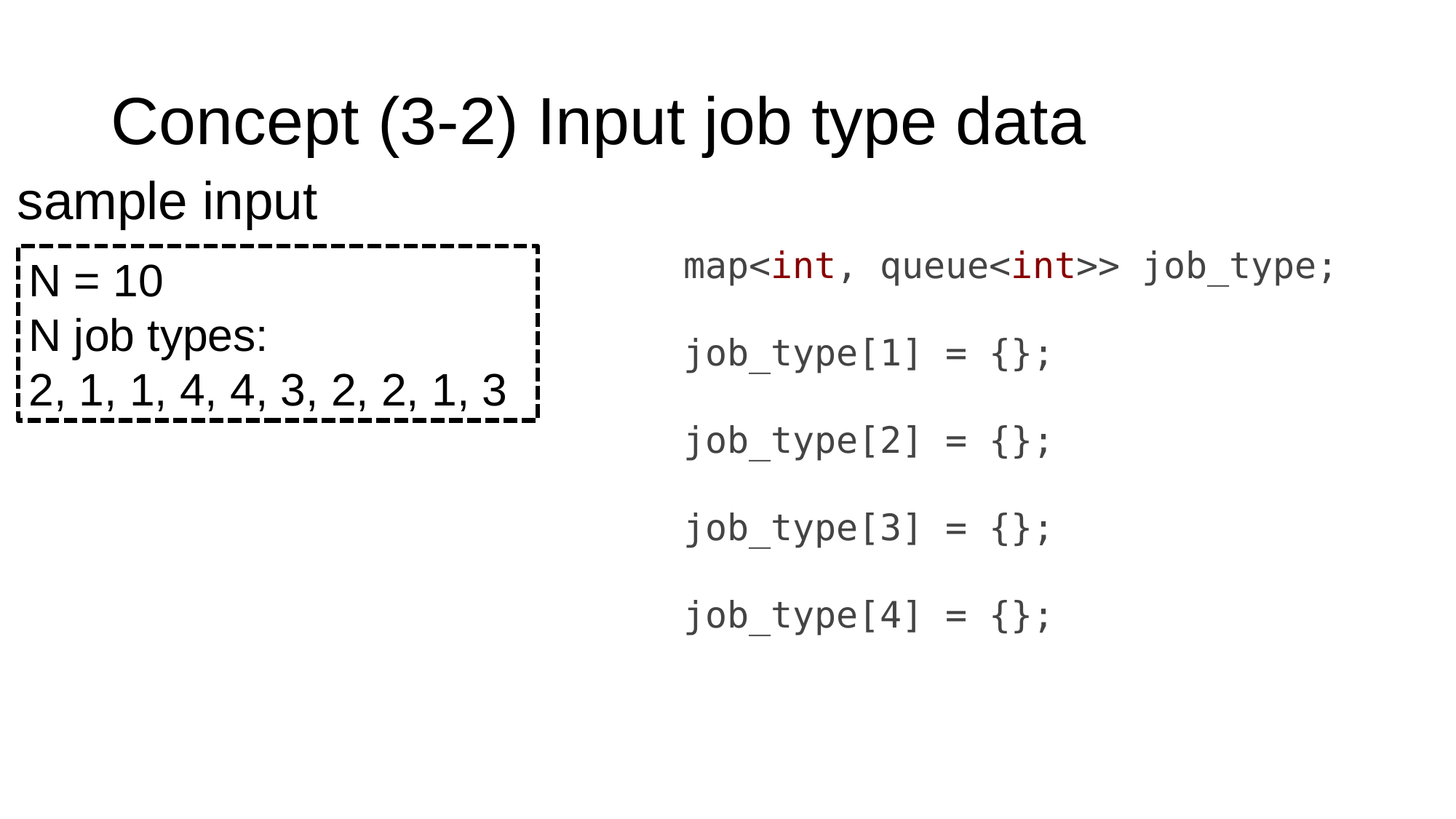

# Concept (3-2) Input job type data
sample input
map<int, queue<int>> job_type;

job_type[1] = {};

job_type[2] = {};

job_type[3] = {};

job_type[4] = {};
N = 10
N job types:
2, 1, 1, 4, 4, 3, 2, 2, 1, 3